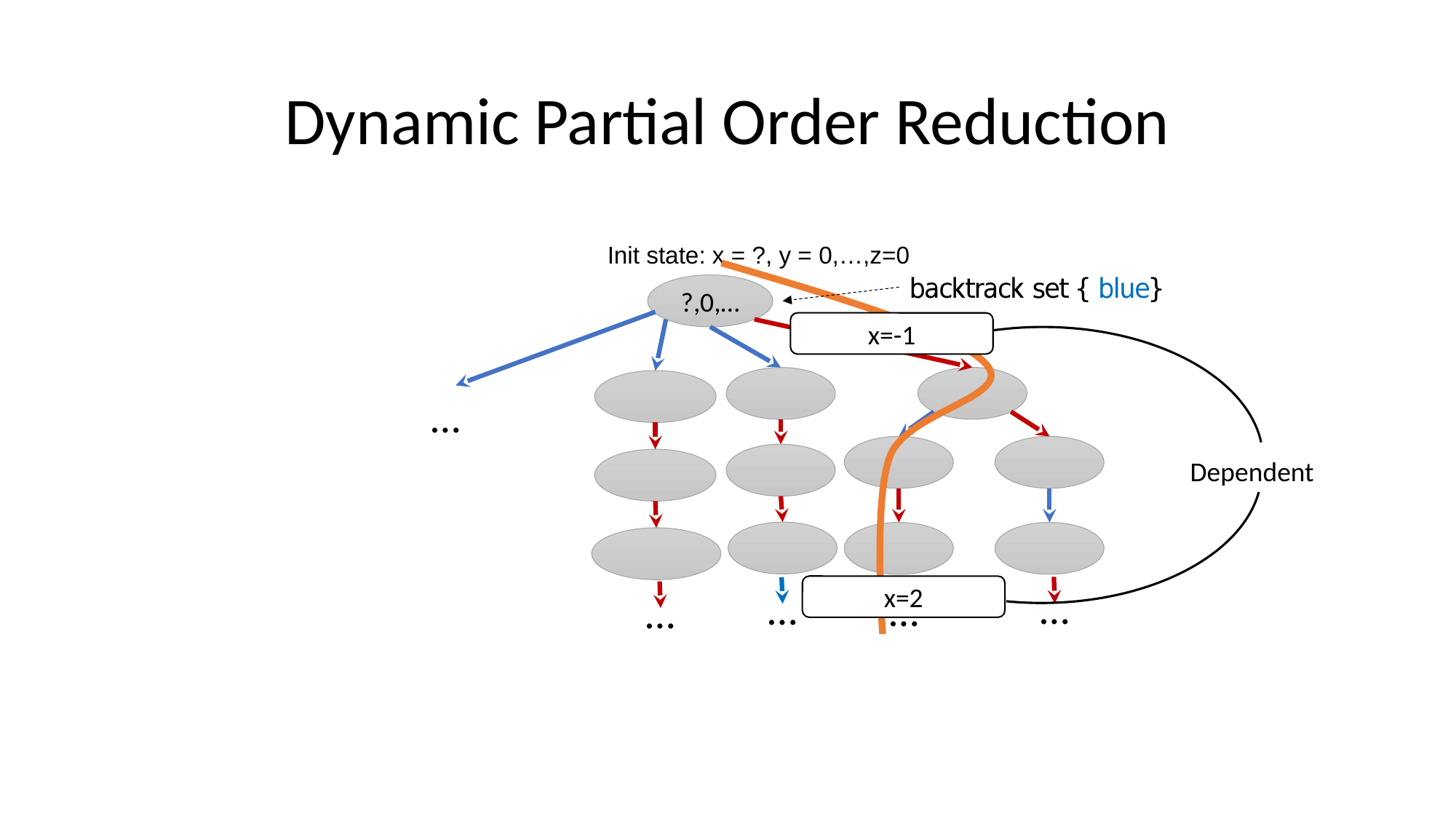

# Dynamic Partial Order Reduction
Init state: x = ?, y = 0,…,z=0
?,0,…

…

…
…
…
…

backtrack set { blue}
x=-1

Dependent
x=2